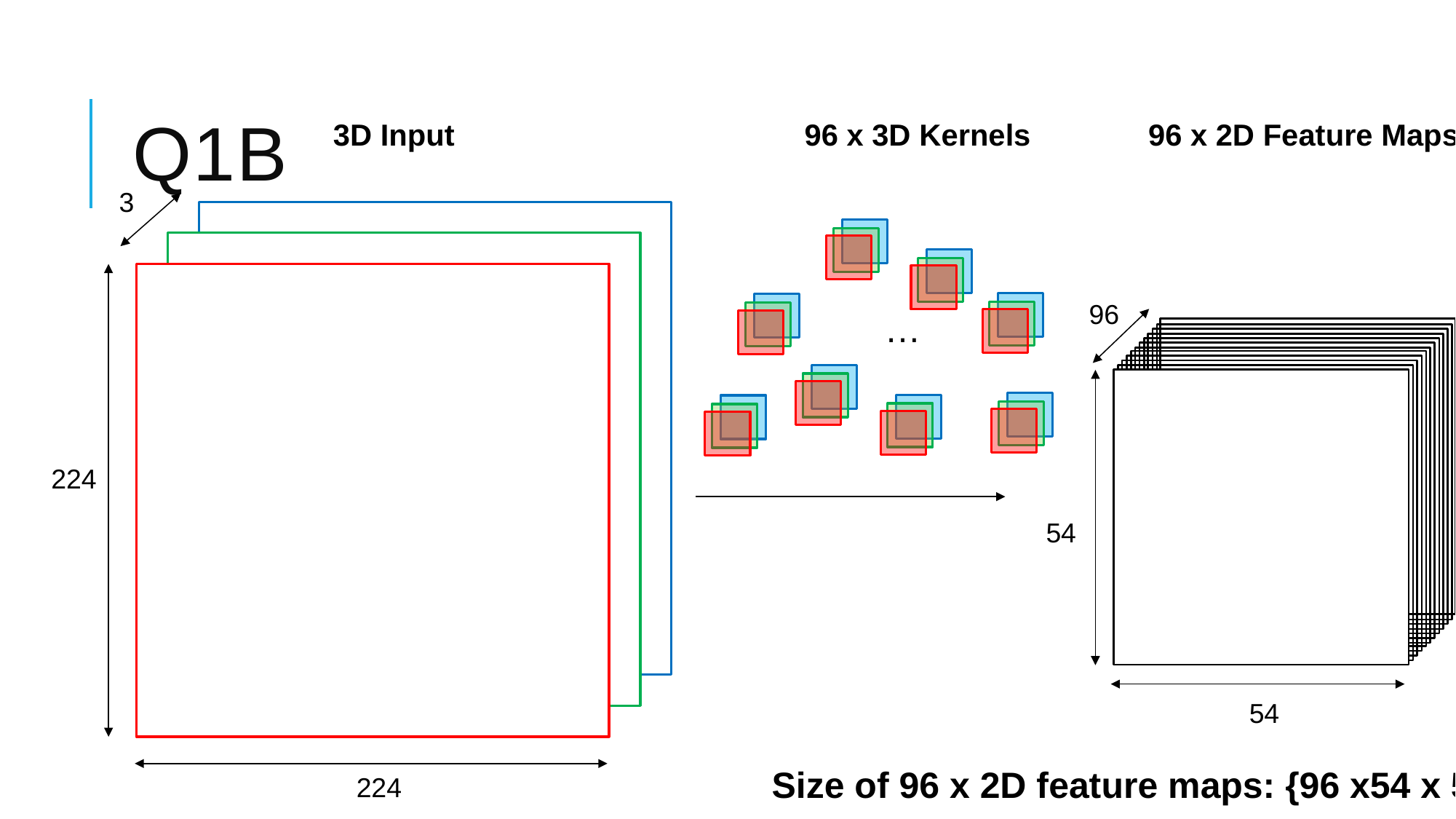

# Q1b
3D Input
96 x 2D Feature Maps
96 x 3D Kernels
3

96

…

224
54
54
Size of 96 x 2D feature maps: {96 x54 x 54}
224